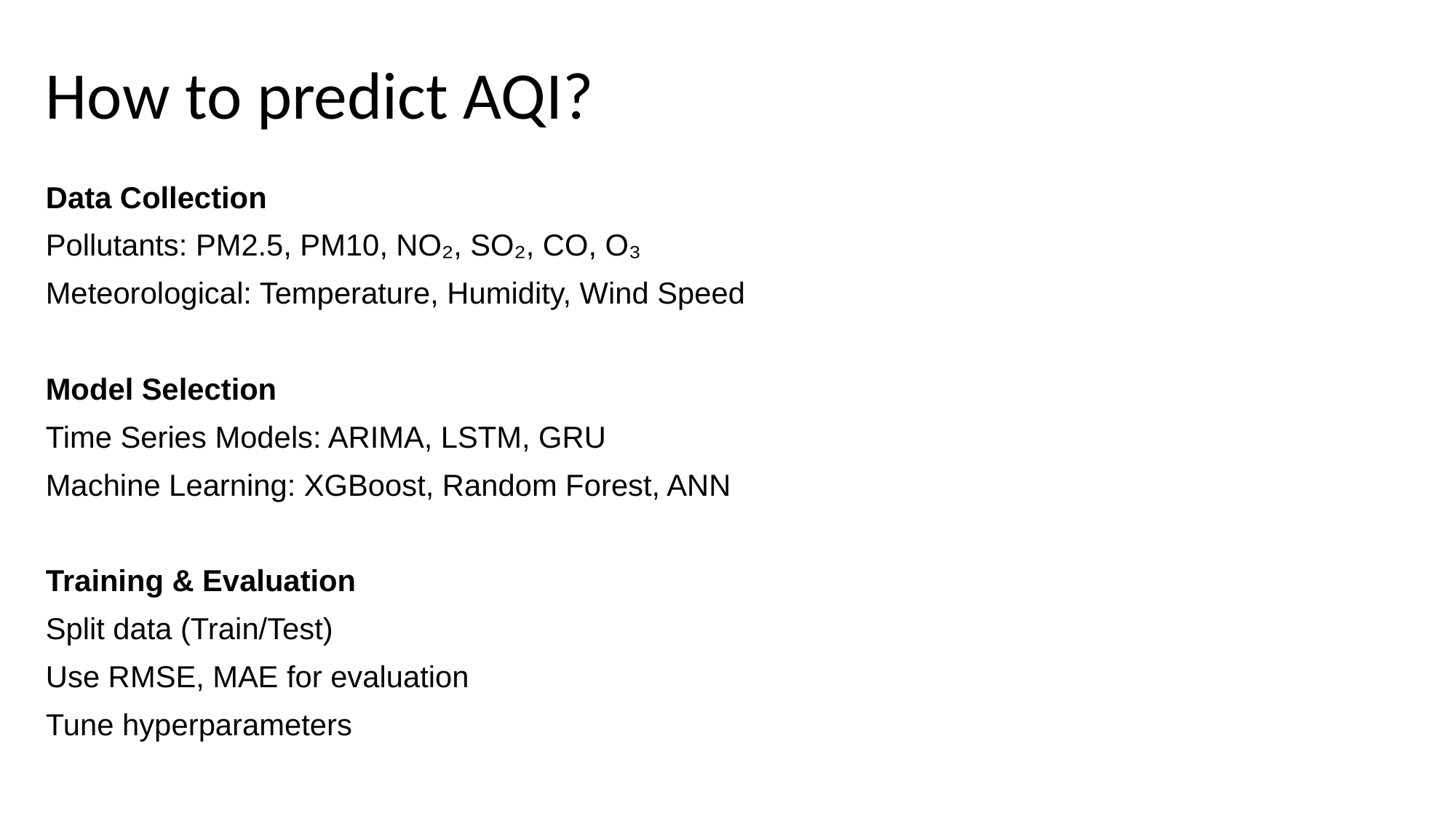

# How to predict AQI?
Data Collection
Pollutants: PM2.5, PM10, NO₂, SO₂, CO, O₃
Meteorological: Temperature, Humidity, Wind Speed

Model Selection
Time Series Models: ARIMA, LSTM, GRU
Machine Learning: XGBoost, Random Forest, ANN

Training & Evaluation
Split data (Train/Test)
Use RMSE, MAE for evaluation
Tune hyperparameters